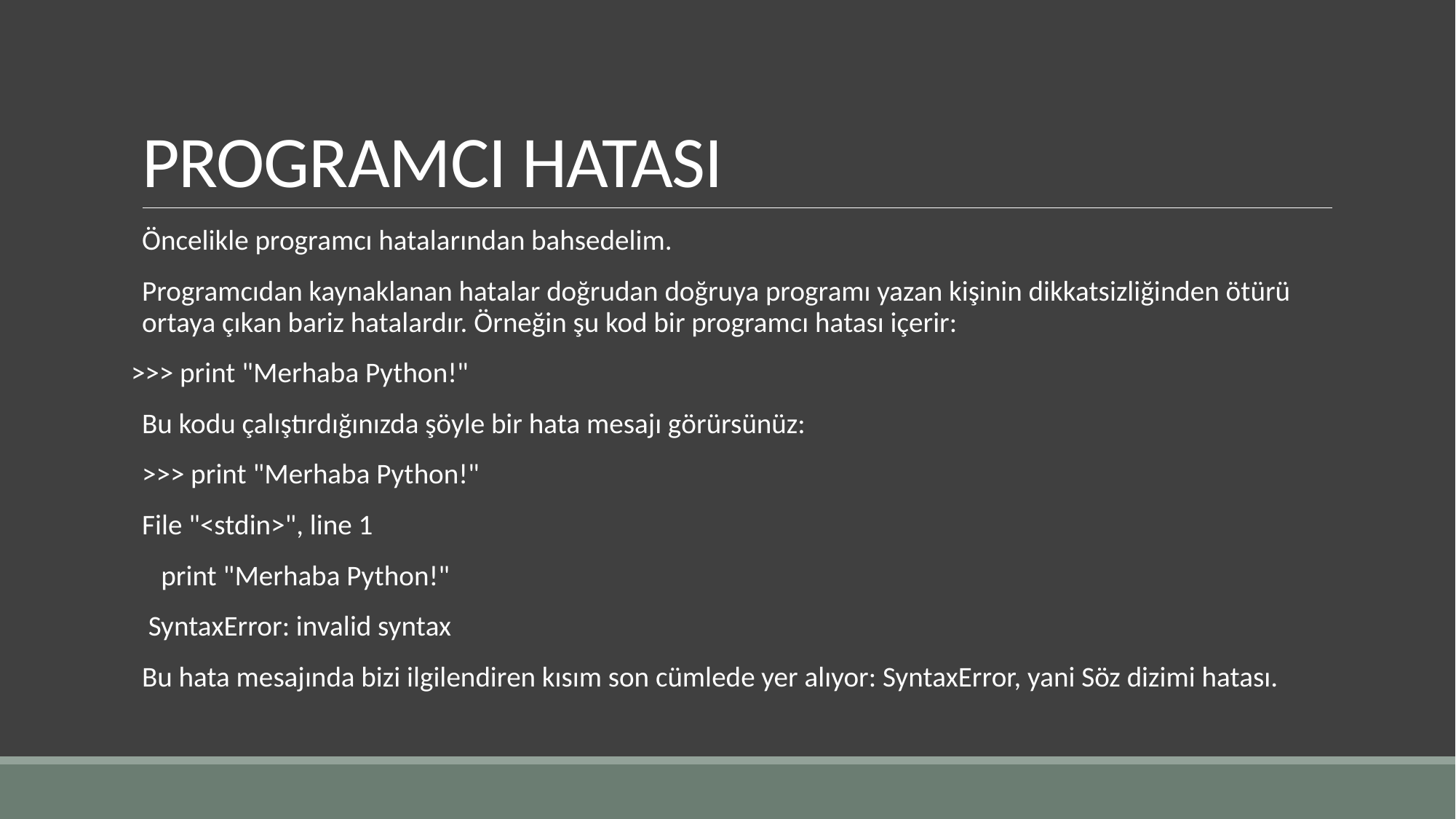

# PROGRAMCI HATASI
Öncelikle programcı hatalarından bahsedelim.
Programcıdan kaynaklanan hatalar doğrudan doğruya programı yazan kişinin dikkatsizliğinden ötürü ortaya çıkan bariz hatalardır. Örneğin şu kod bir programcı hatası içerir:
>>> print "Merhaba Python!"
Bu kodu çalıştırdığınızda şöyle bir hata mesajı görürsünüz:
>>> print "Merhaba Python!"
File "<stdin>", line 1
   print "Merhaba Python!"
 SyntaxError: invalid syntax
Bu hata mesajında bizi ilgilendiren kısım son cümlede yer alıyor: SyntaxError, yani Söz dizimi hatası.